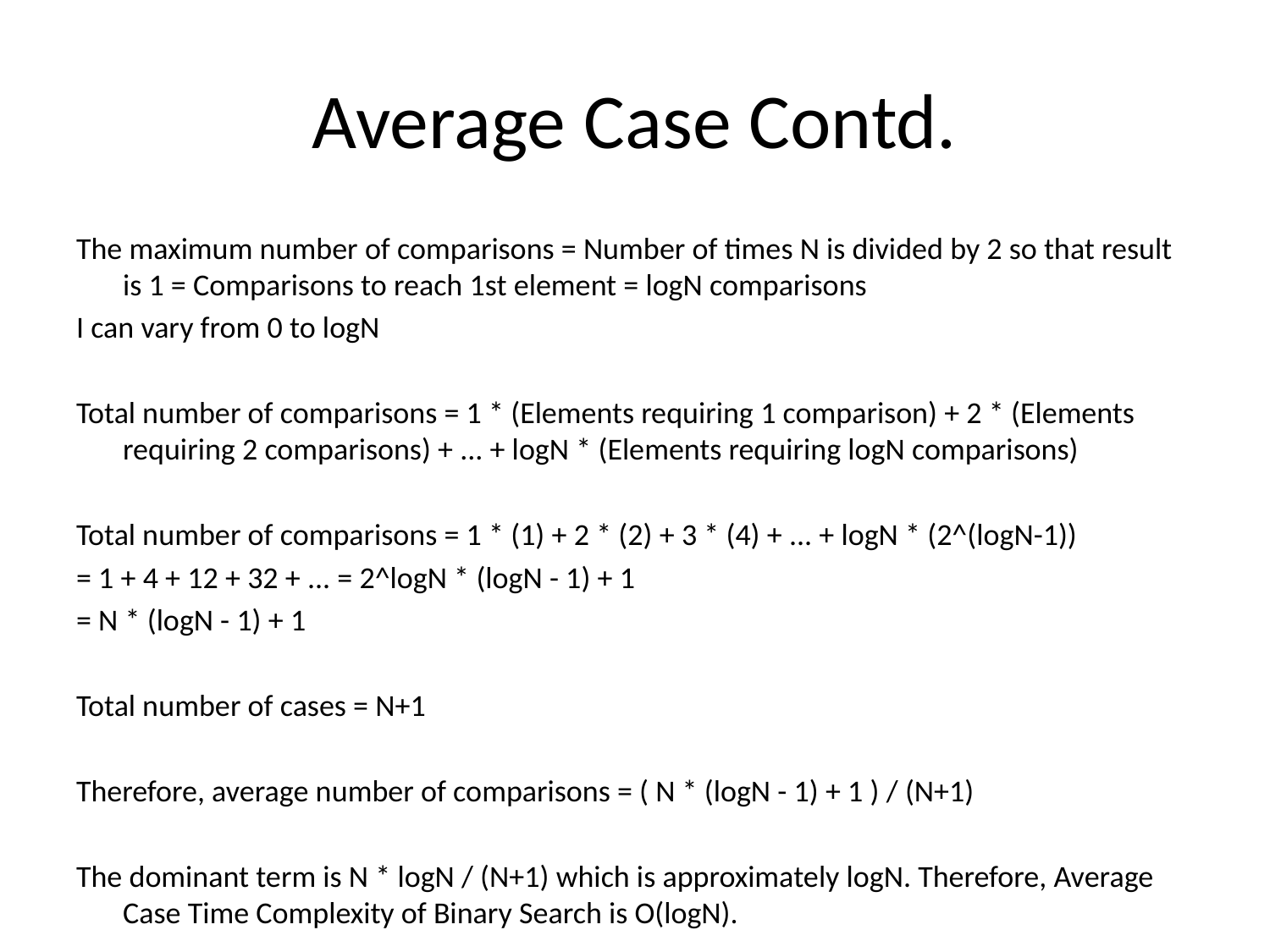

# Average Case Contd.
The maximum number of comparisons = Number of times N is divided by 2 so that result is 1 = Comparisons to reach 1st element = logN comparisons
I can vary from 0 to logN

Total number of comparisons = 1 * (Elements requiring 1 comparison) + 2 * (Elements requiring 2 comparisons) + ... + logN * (Elements requiring logN comparisons)

Total number of comparisons = 1 * (1) + 2 * (2) + 3 * (4) + ... + logN * (2^(logN-1))
= 1 + 4 + 12 + 32 + ... = 2^logN * (logN - 1) + 1
= N * (logN - 1) + 1

Total number of cases = N+1

Therefore, average number of comparisons = ( N * (logN - 1) + 1 ) / (N+1)

The dominant term is N * logN / (N+1) which is approximately logN. Therefore, Average Case Time Complexity of Binary Search is O(logN).